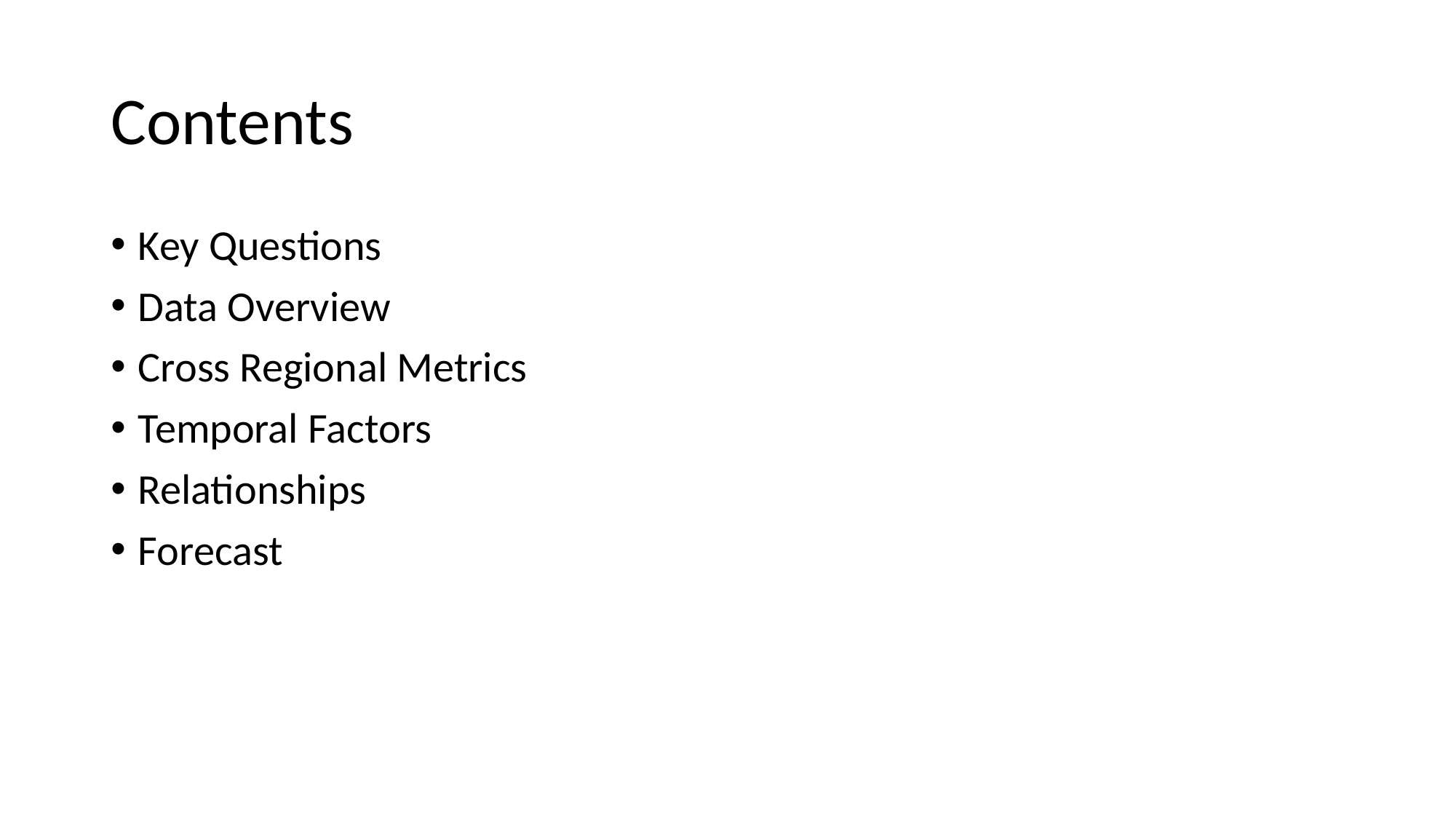

# Contents
Key Questions
Data Overview
Cross Regional Metrics
Temporal Factors
Relationships
Forecast